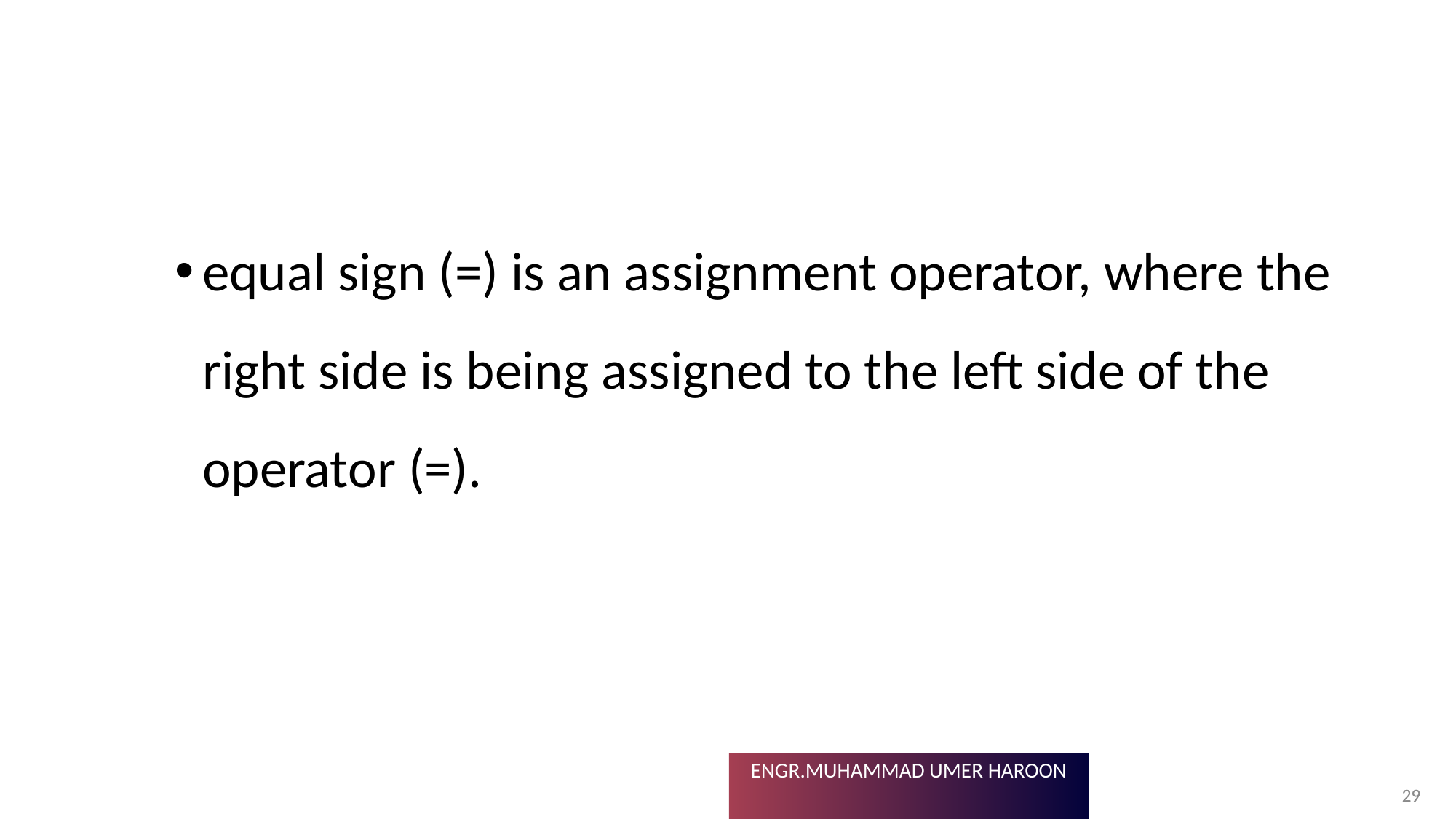

#
equal sign (=) is an assignment operator, where the right side is being assigned to the left side of the operator (=).
29